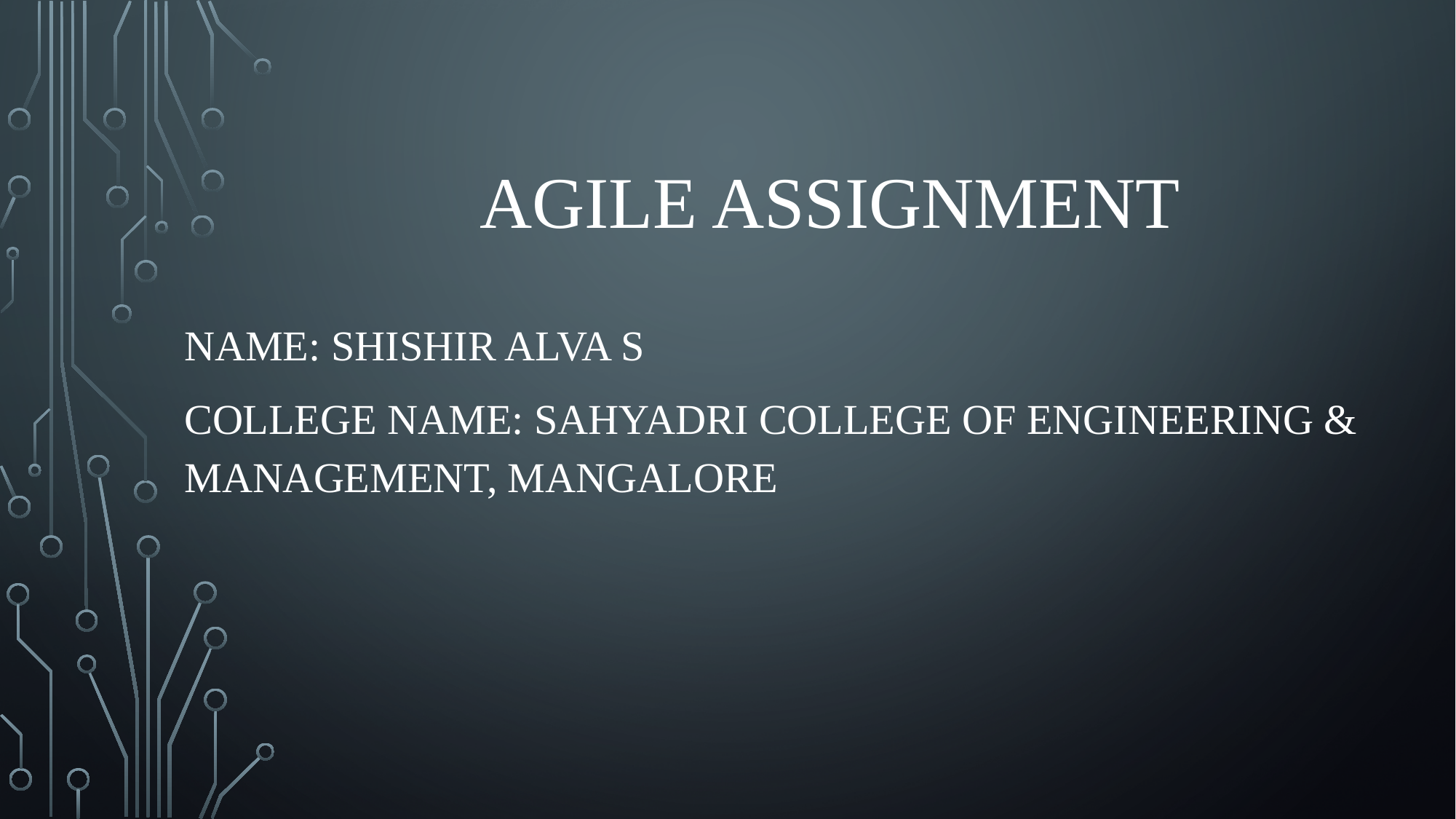

Agile assignment

NAME: SHISHIR ALVA S
COLLEGE NAME: Sahyadri college of engineering & ManageMENt, Mangalore